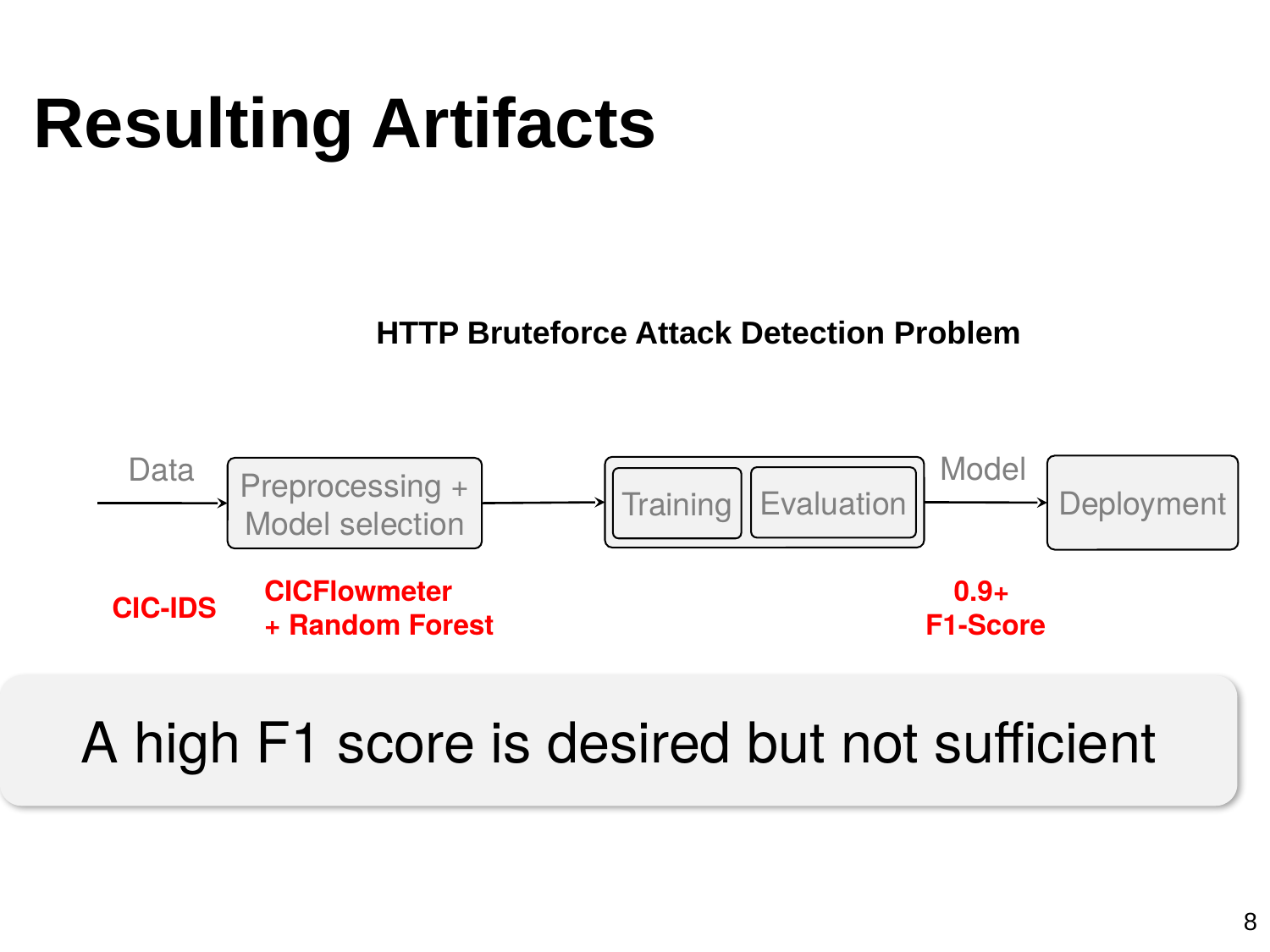

# Resulting Artifacts
HTTP Bruteforce Attack Detection Problem
Model
Data
Deployment

Evaluation
Training
Preprocessing +
Model selection
0.9+
F1-Score
CICFlowmeter
+ Random Forest
CIC-IDS
A high F1 score is desired but not sufficient
8